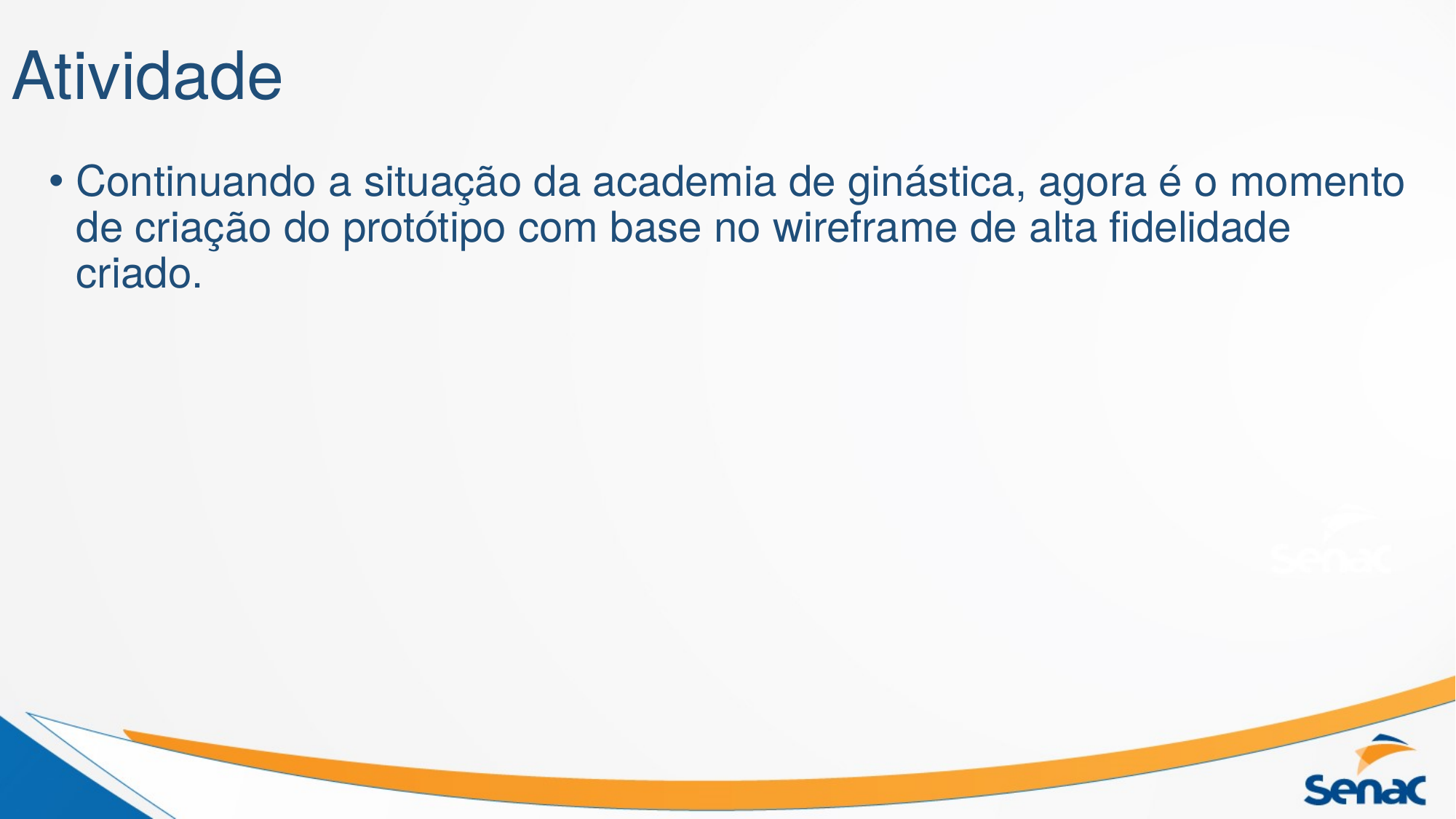

# Atividade
Continuando a situação da academia de ginástica, agora é o momento de criação do protótipo com base no wireframe de alta fidelidade criado.